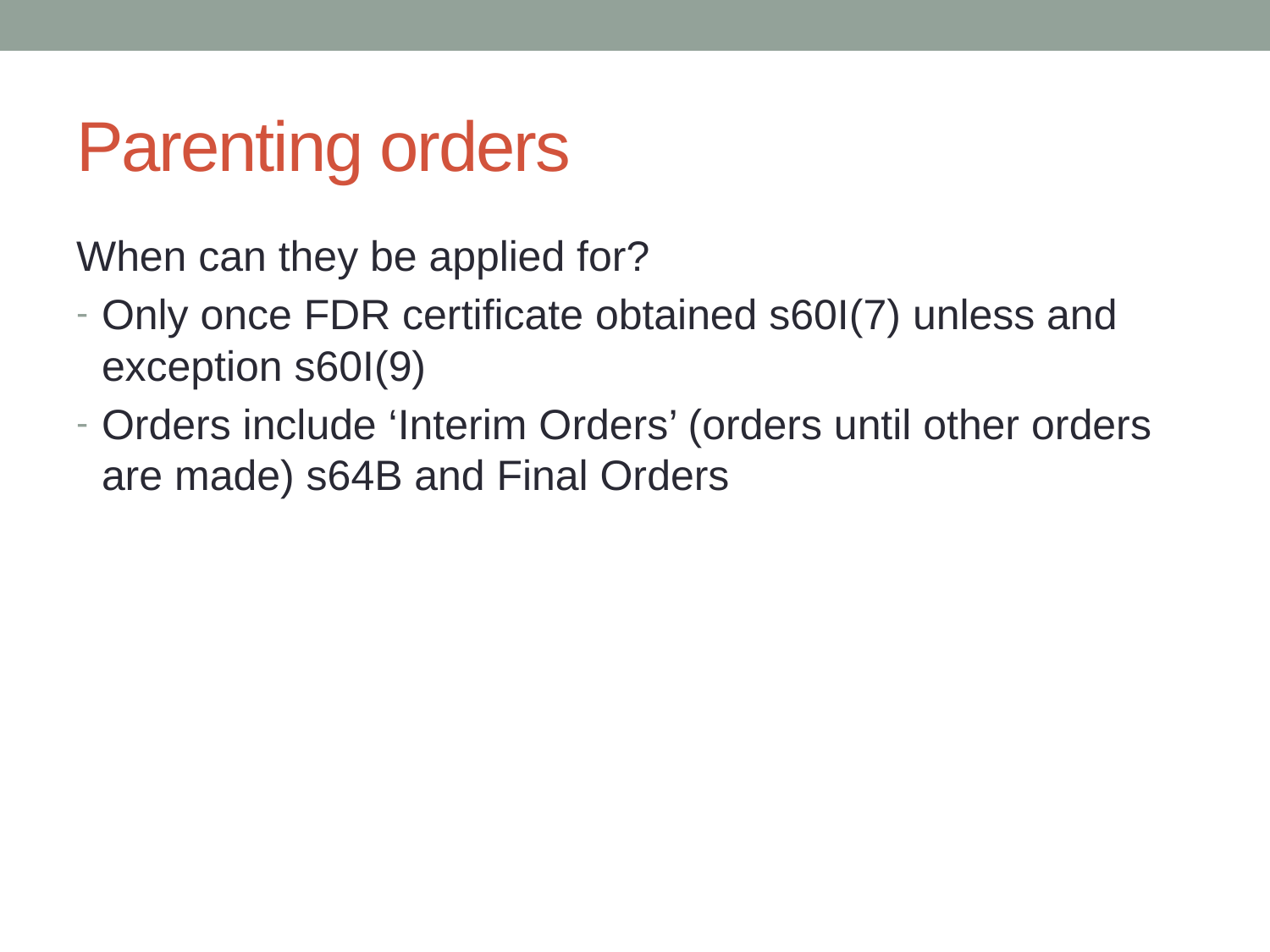

# Parenting orders
When can they be applied for?
Only once FDR certificate obtained s60I(7) unless and exception s60I(9)
Orders include ‘Interim Orders’ (orders until other orders are made) s64B and Final Orders